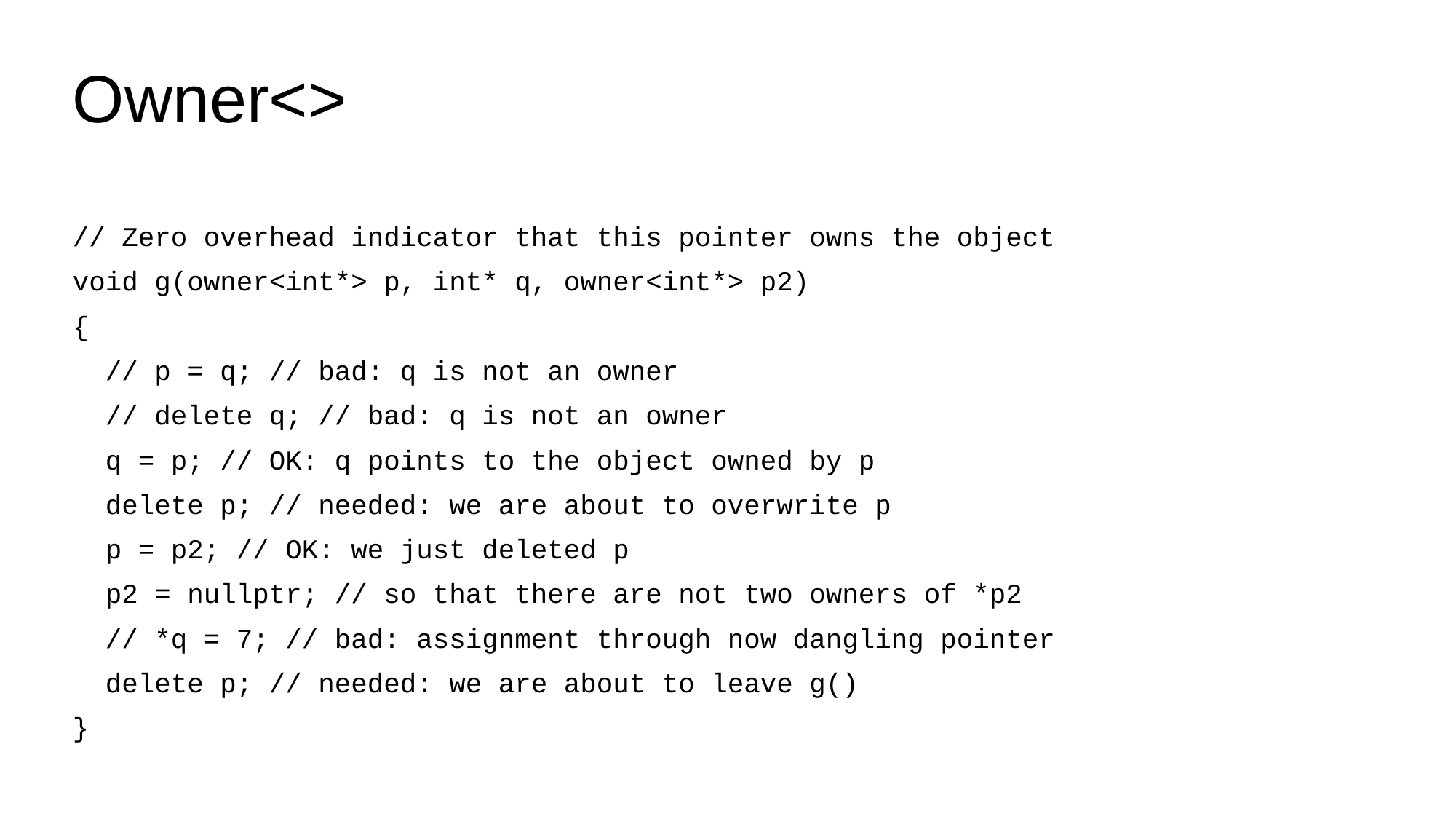

# Owner<>
// Zero overhead indicator that this pointer owns the object
void g(owner<int*> p, int* q, owner<int*> p2)
{
  // p = q; // bad: q is not an owner
  // delete q; // bad: q is not an owner
  q = p; // OK: q points to the object owned by p
  delete p; // needed: we are about to overwrite p
  p = p2; // OK: we just deleted p
  p2 = nullptr; // so that there are not two owners of *p2
  // *q = 7; // bad: assignment through now dangling pointer
  delete p; // needed: we are about to leave g()
}